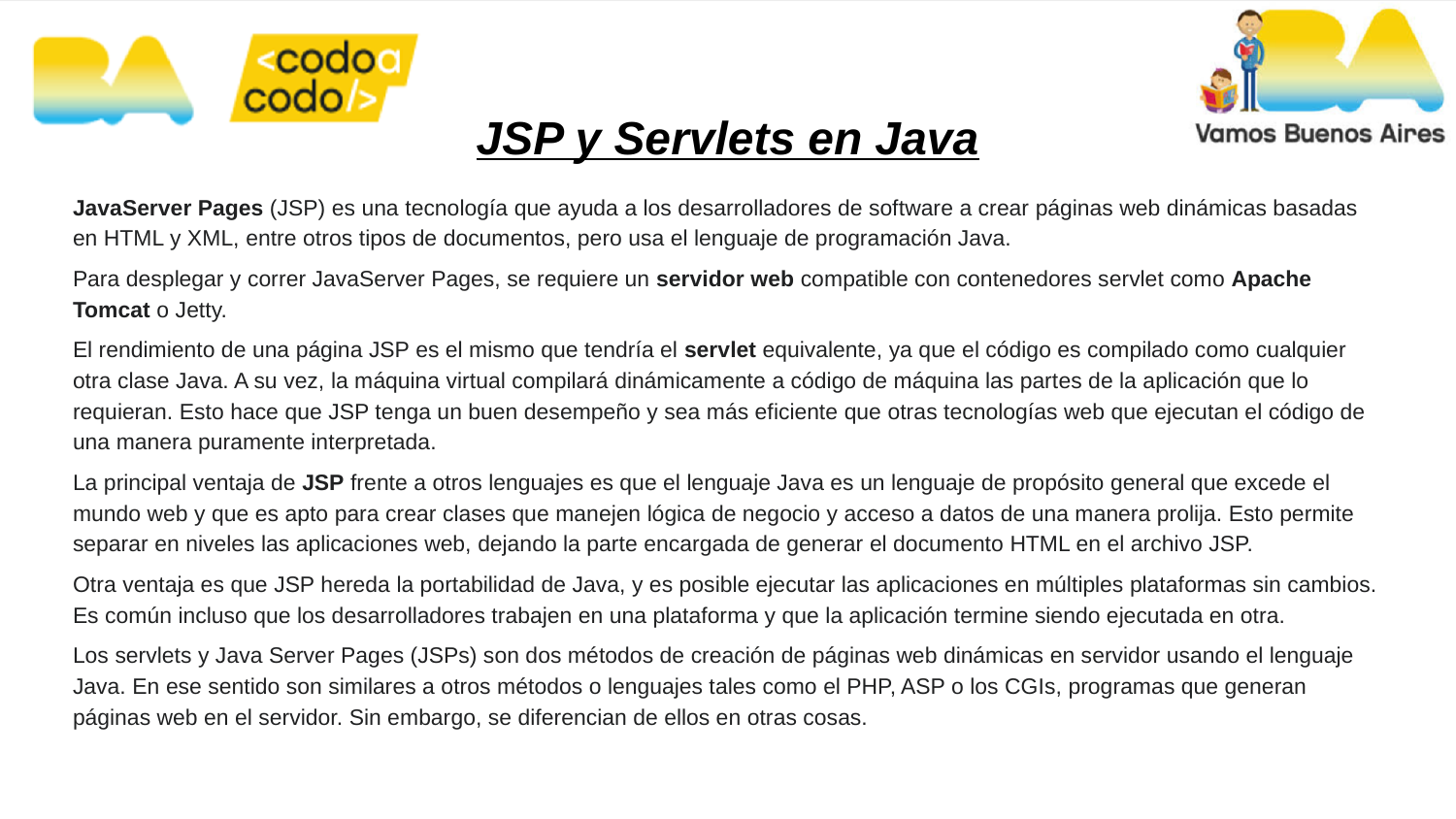

# JSP y Servlets en Java
JavaServer Pages (JSP) es una tecnología que ayuda a los desarrolladores de software a crear páginas web dinámicas basadas en HTML y XML, entre otros tipos de documentos, pero usa el lenguaje de programación Java.
Para desplegar y correr JavaServer Pages, se requiere un servidor web compatible con contenedores servlet como Apache Tomcat o Jetty.
El rendimiento de una página JSP es el mismo que tendría el servlet equivalente, ya que el código es compilado como cualquier otra clase Java. A su vez, la máquina virtual compilará dinámicamente a código de máquina las partes de la aplicación que lo requieran. Esto hace que JSP tenga un buen desempeño y sea más eficiente que otras tecnologías web que ejecutan el código de una manera puramente interpretada.
La principal ventaja de JSP frente a otros lenguajes es que el lenguaje Java es un lenguaje de propósito general que excede el mundo web y que es apto para crear clases que manejen lógica de negocio y acceso a datos de una manera prolija. Esto permite separar en niveles las aplicaciones web, dejando la parte encargada de generar el documento HTML en el archivo JSP.
Otra ventaja es que JSP hereda la portabilidad de Java, y es posible ejecutar las aplicaciones en múltiples plataformas sin cambios. Es común incluso que los desarrolladores trabajen en una plataforma y que la aplicación termine siendo ejecutada en otra.
Los servlets y Java Server Pages (JSPs) son dos métodos de creación de páginas web dinámicas en servidor usando el lenguaje Java. En ese sentido son similares a otros métodos o lenguajes tales como el PHP, ASP o los CGIs, programas que generan páginas web en el servidor. Sin embargo, se diferencian de ellos en otras cosas.